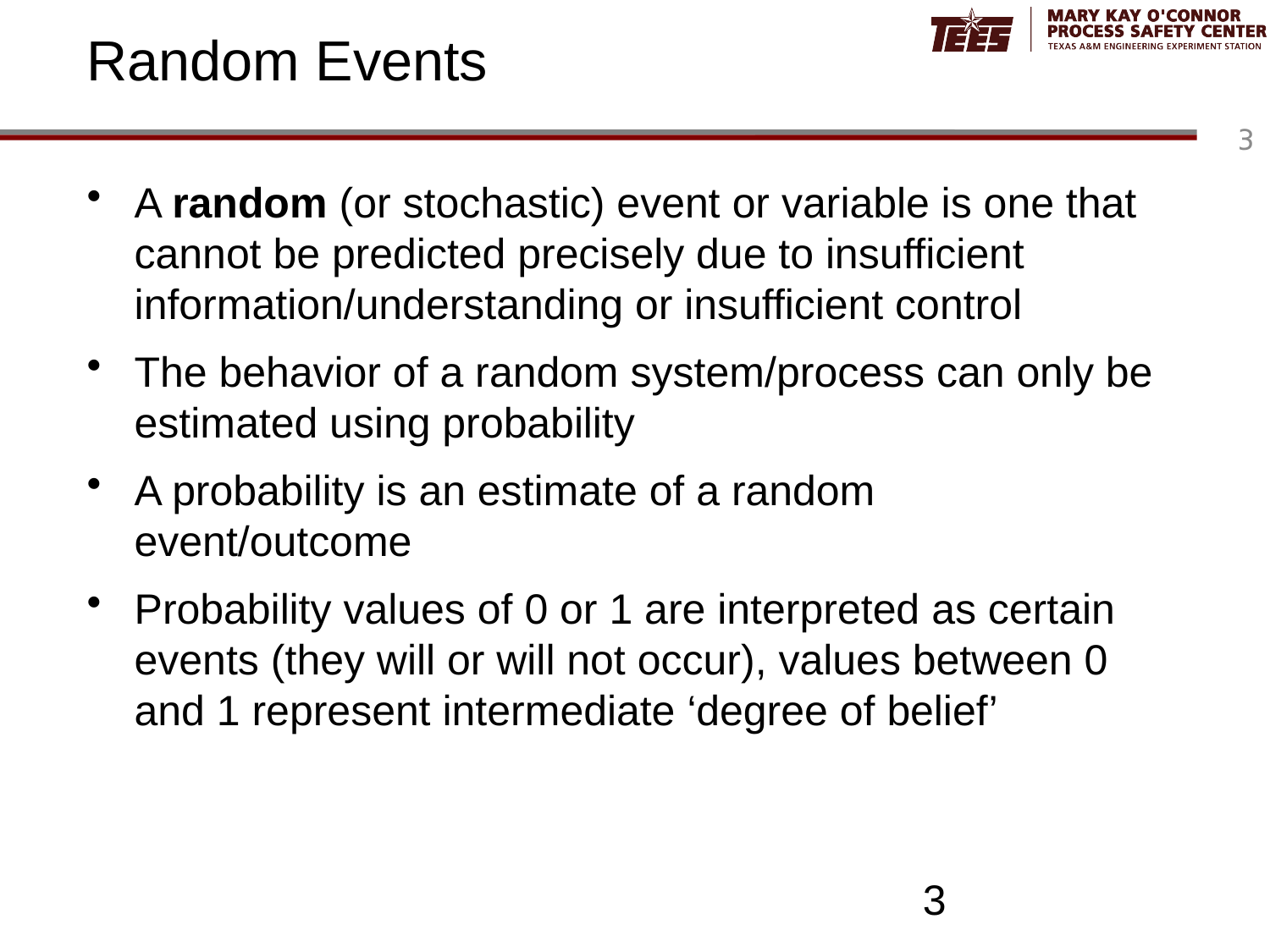

# Random Events
A random (or stochastic) event or variable is one that cannot be predicted precisely due to insufficient information/understanding or insufficient control
The behavior of a random system/process can only be estimated using probability
A probability is an estimate of a random event/outcome
Probability values of 0 or 1 are interpreted as certain events (they will or will not occur), values between 0 and 1 represent intermediate ‘degree of belief’

3